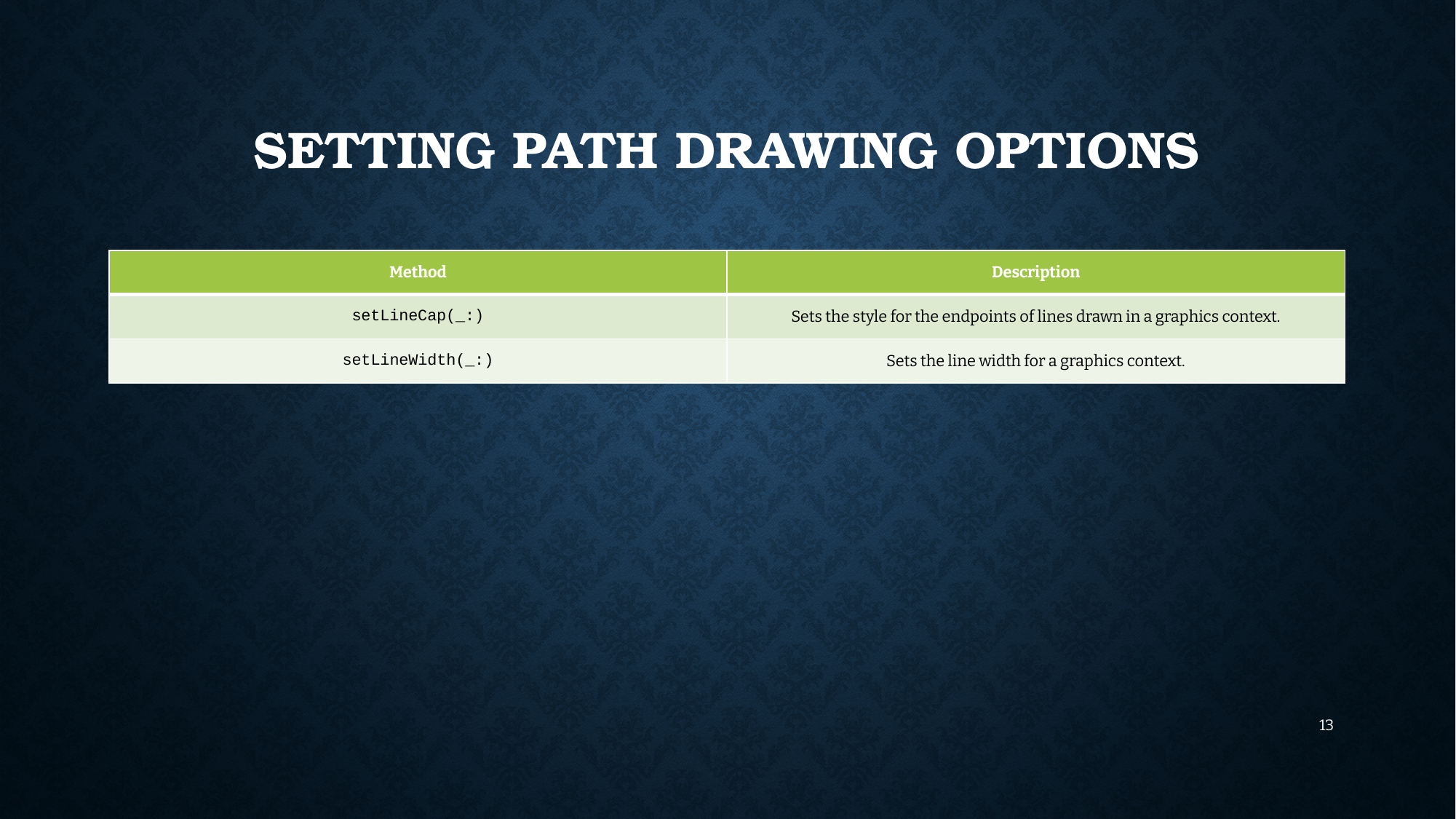

# Setting Path Drawing Options
| Method | Description |
| --- | --- |
| setLineCap(\_:) | Sets the style for the endpoints of lines drawn in a graphics context. |
| setLineWidth(\_:) | Sets the line width for a graphics context. |
13